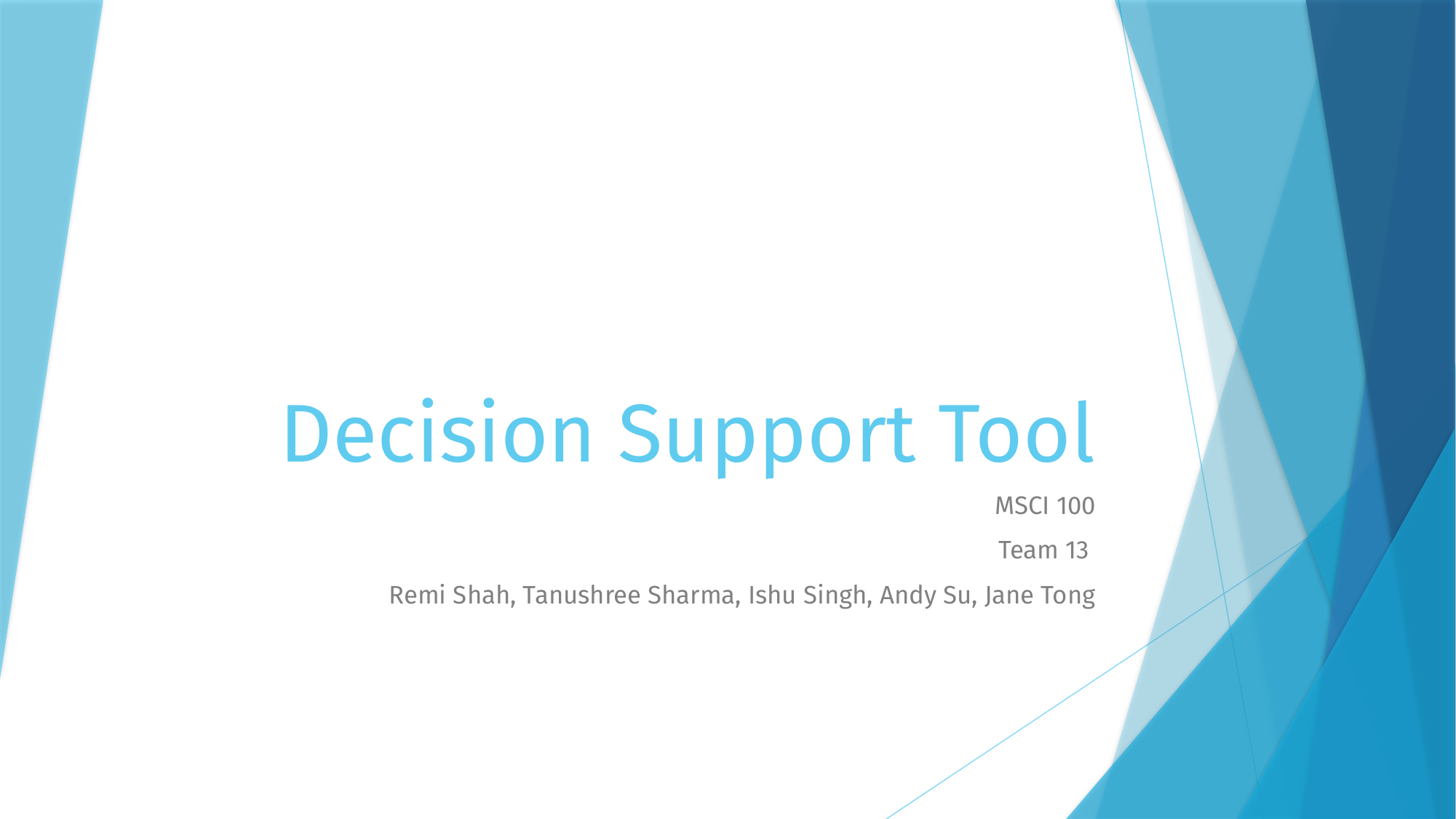

# Decision Support Tool
MSCI 100
Team 13
Remi Shah, Tanushree Sharma, Ishu Singh, Andy Su, Jane Tong